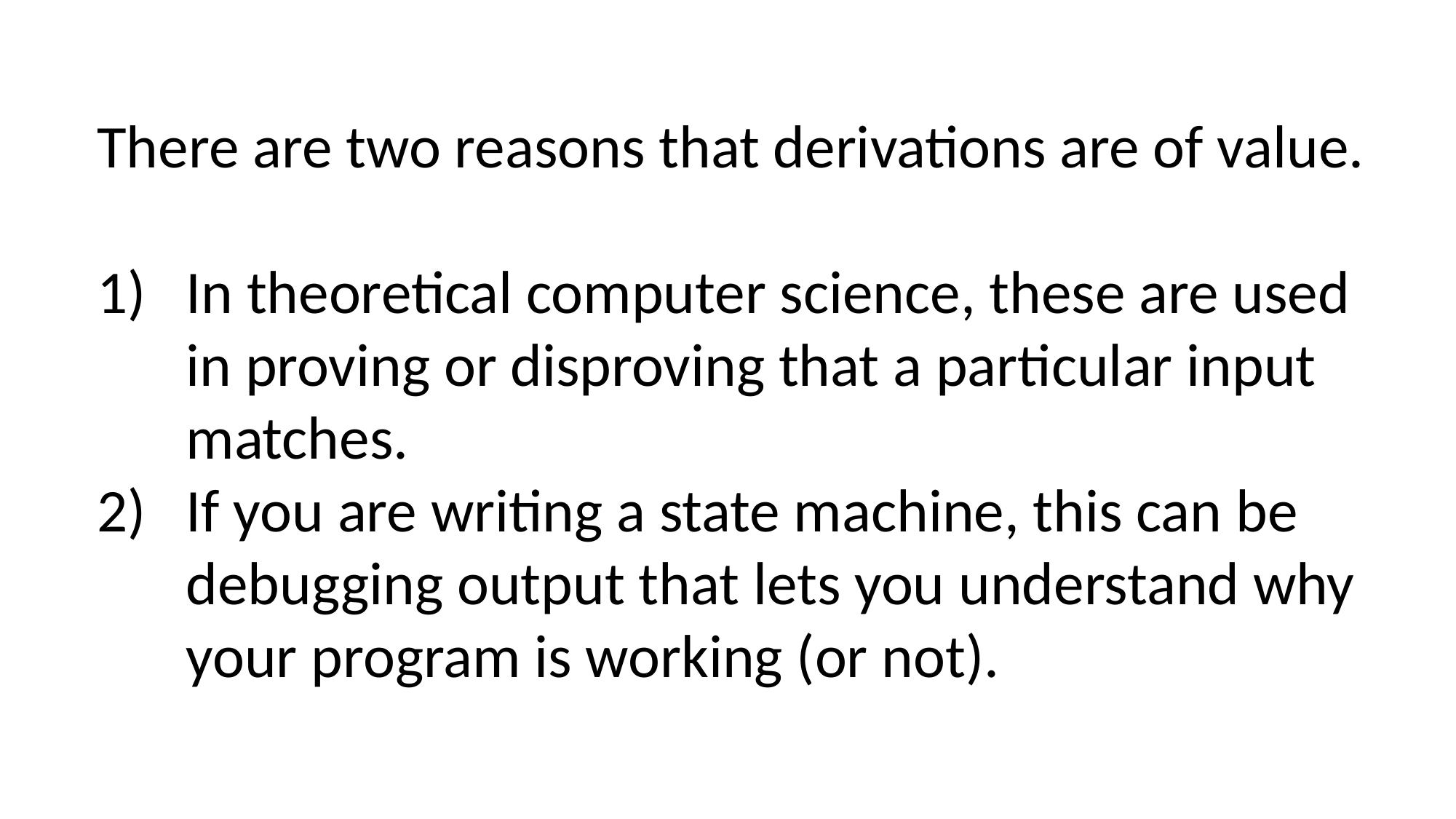

There are two reasons that derivations are of value.

In theoretical computer science, these are used in proving or disproving that a particular input matches.
If you are writing a state machine, this can be debugging output that lets you understand why your program is working (or not).